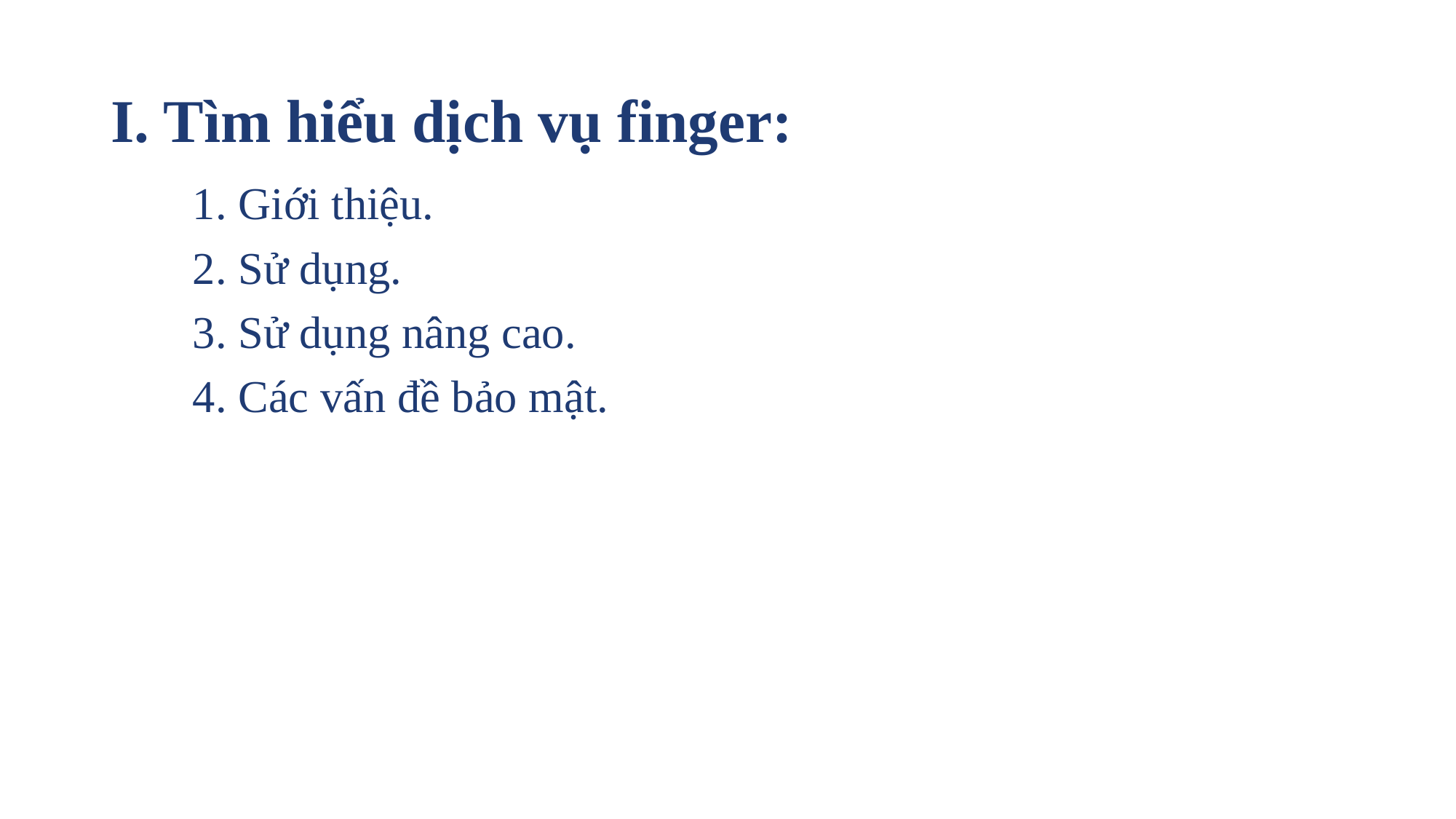

# I. Tìm hiểu dịch vụ finger:
1. Giới thiệu.
2. Sử dụng.
3. Sử dụng nâng cao.
4. Các vấn đề bảo mật.